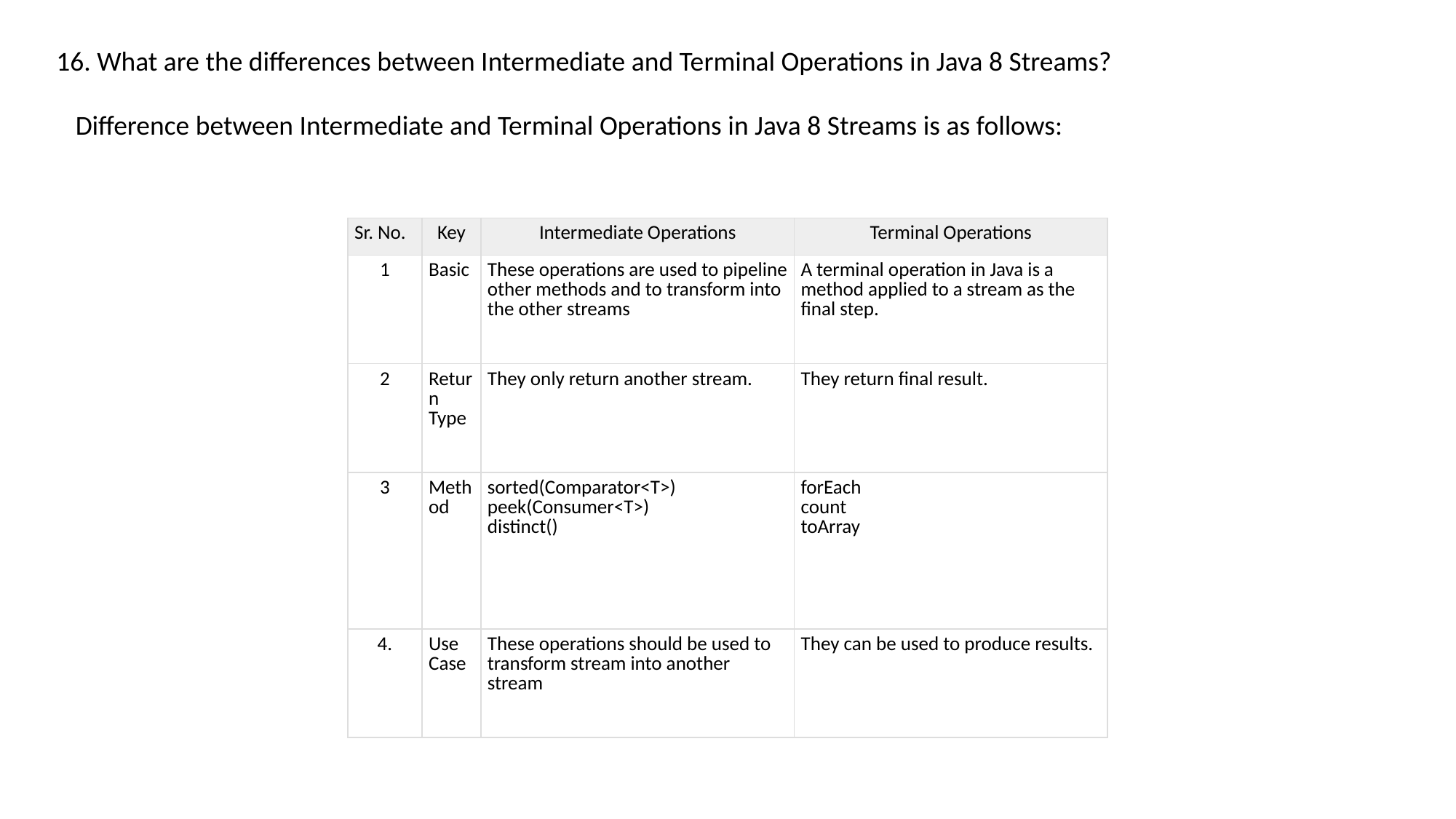

16. What are the differences between Intermediate and Terminal Operations in Java 8 Streams?
Difference between Intermediate and Terminal Operations in Java 8 Streams is as follows:

| Sr. No. | Key | Intermediate Operations | Terminal Operations |
| --- | --- | --- | --- |
| 1 | Basic | These operations are used to pipeline other methods and to transform into the other streams | A terminal operation in Java is a method applied to a stream as the final step. |
| 2 | Return Type | They only return another stream. | They return final result. |
| 3 | Method | sorted(Comparator<T>) peek(Consumer<T>) distinct() | forEach count toArray |
| 4. | Use Case | These operations should be used to transform stream into another stream | They can be used to produce results. |